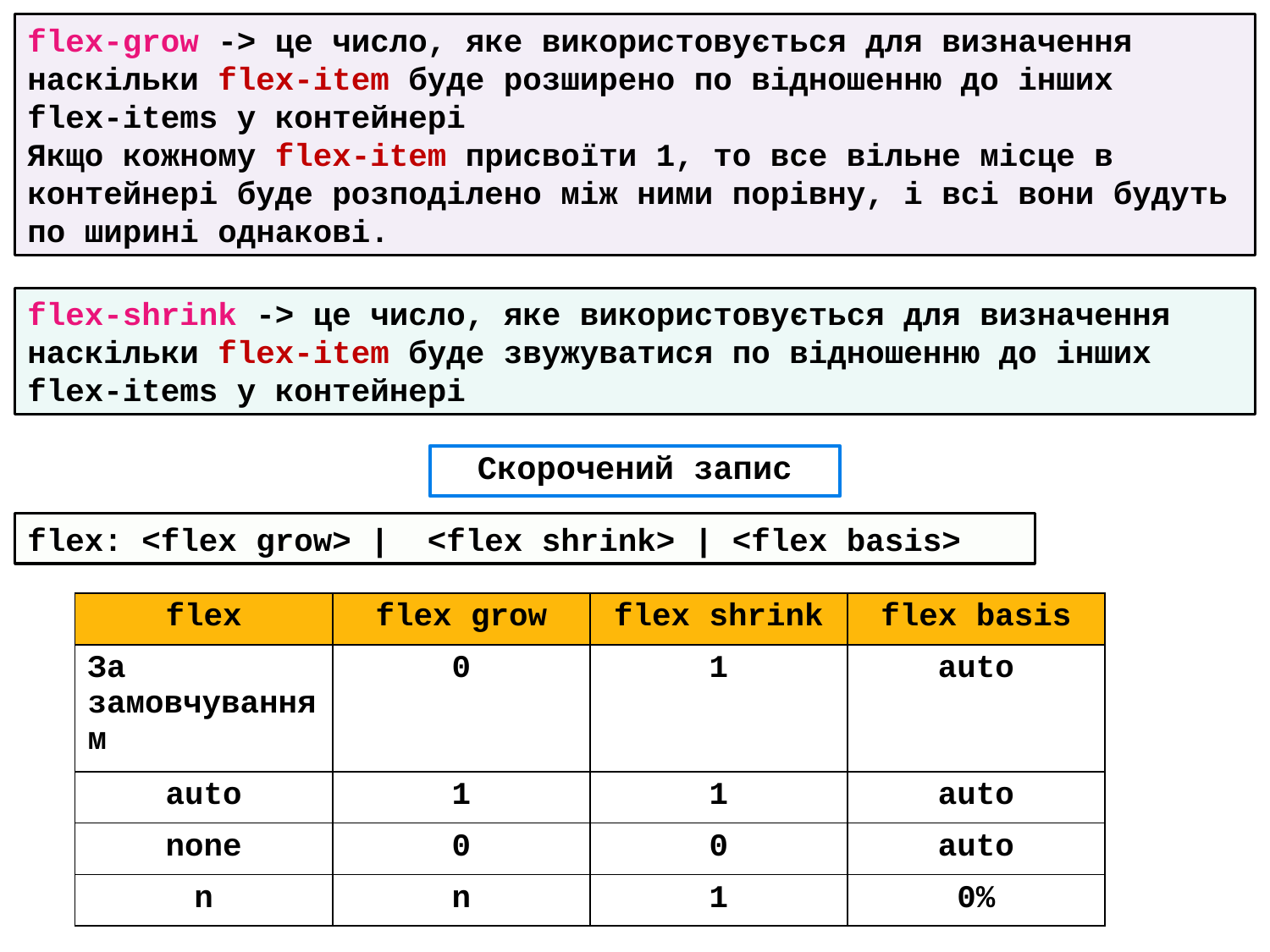

flex-grow -> це число, яке використовується для визначення наскільки flex-item буде розширено по відношенню до інших
flex-items у контейнері
Якщо кожному flex-item присвоїти 1, то все вільне місце в контейнері буде розподілено між ними порівну, і всі вони будуть по ширині однакові.
flex-shrink -> це число, яке використовується для визначення наскільки flex-item буде звужуватися по відношенню до інших
flex-items у контейнері
# Скорочений запис
flex: <flex grow> |  <flex shrink> | <flex basis>
| flex | flex grow | flex shrink | flex basis |
| --- | --- | --- | --- |
| За замовчуванням | 0 | 1 | auto |
| auto | 1 | 1 | auto |
| none | 0 | 0 | auto |
| n | n | 1 | 0% |